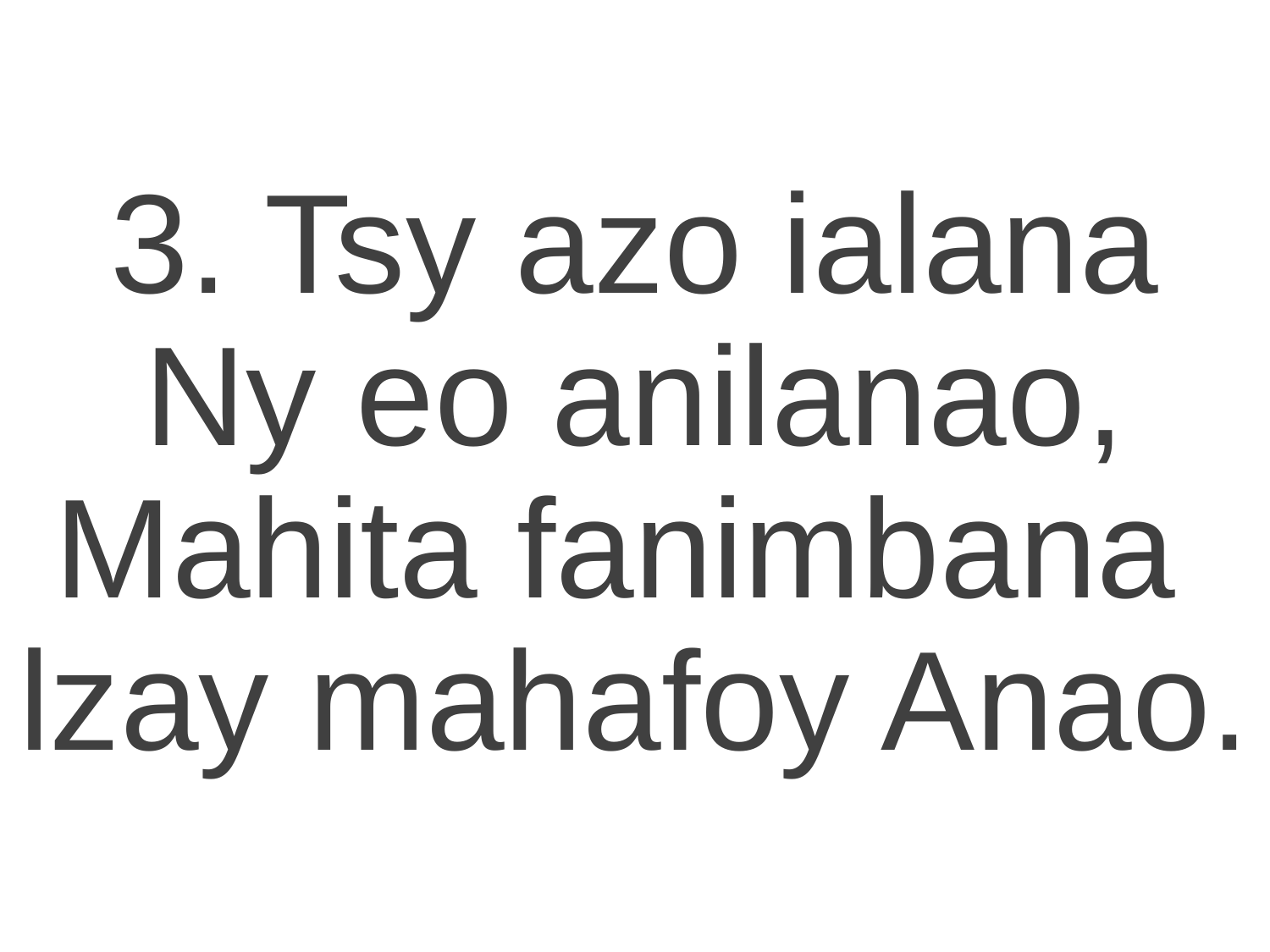

3. Tsy azo ialana
Ny eo anilanao,
Mahita fanimbana
lzay mahafoy Anao.